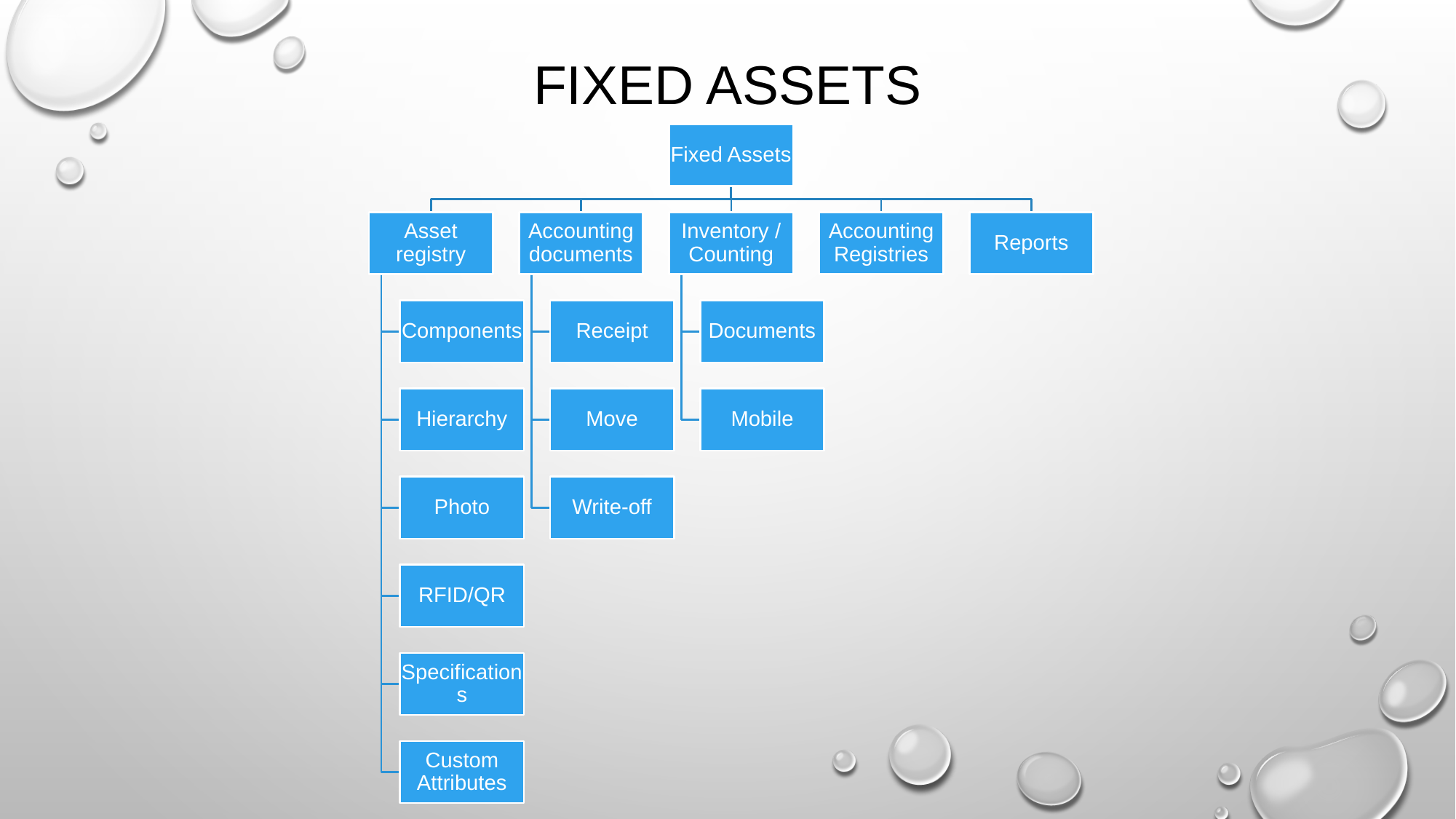

# Fixed Assets
Fixed Assets
Asset registry
Components
Hierarchy
Photo
RFID/QR
Specifications
Custom Attributes
Accounting documents
Receipt
Move
Write-off
Inventory / Counting
Documents
Mobile
Accounting Registries
Reports